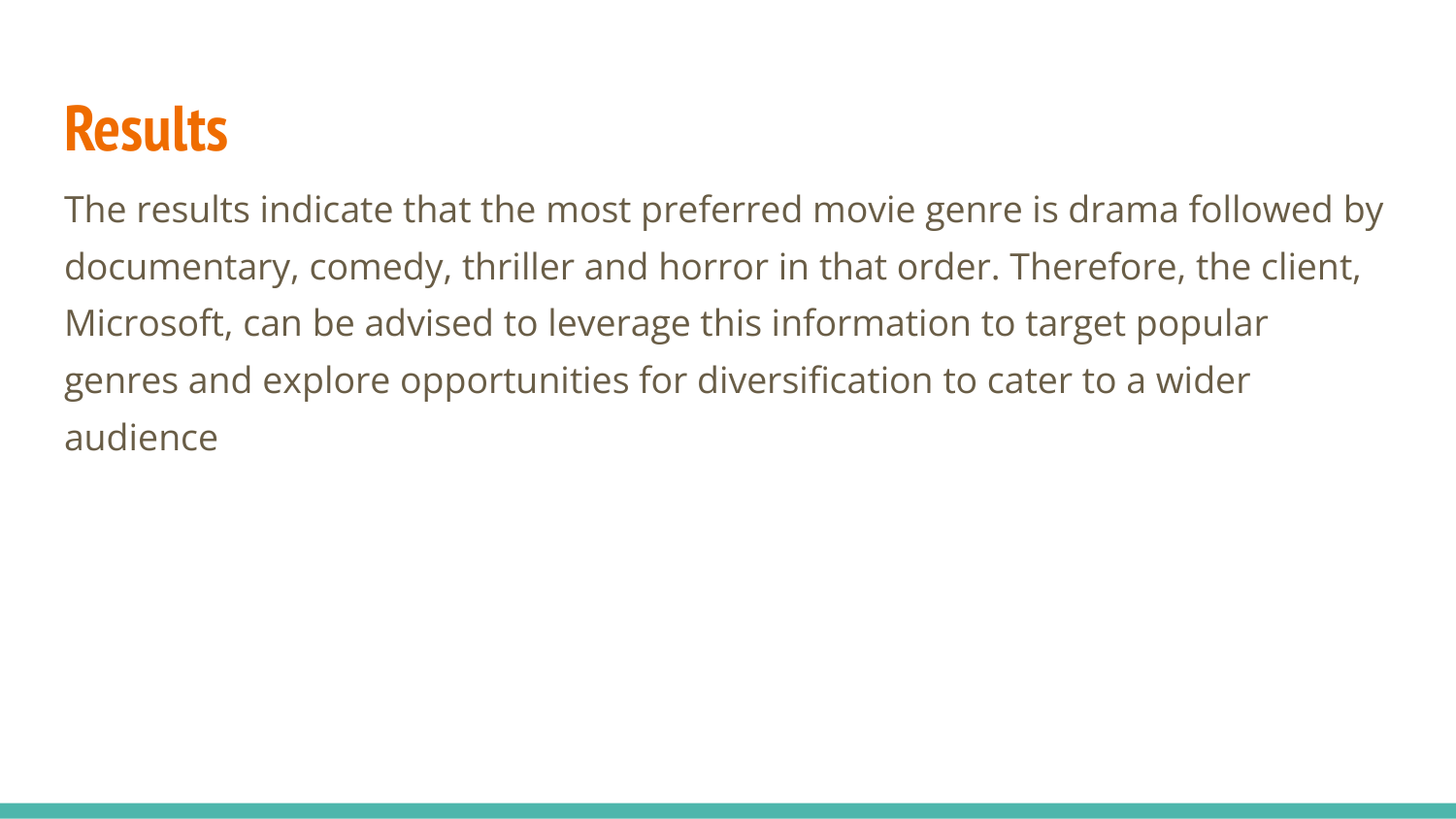

# Results
The results indicate that the most preferred movie genre is drama followed by documentary, comedy, thriller and horror in that order. Therefore, the client, Microsoft, can be advised to leverage this information to target popular genres and explore opportunities for diversification to cater to a wider audience